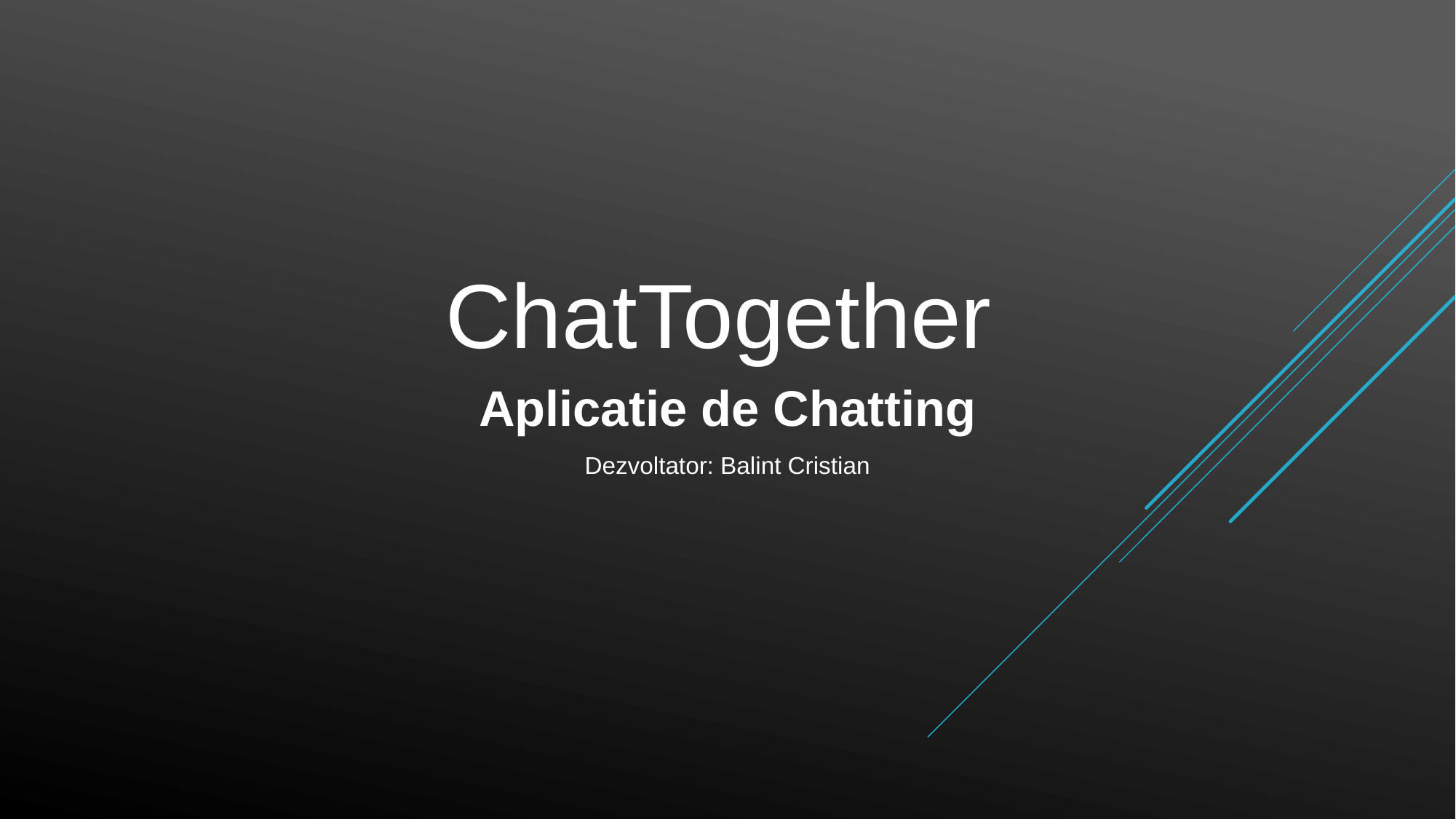

ChatTogether
Aplicatie de Chatting
Dezvoltator: Balint Cristian